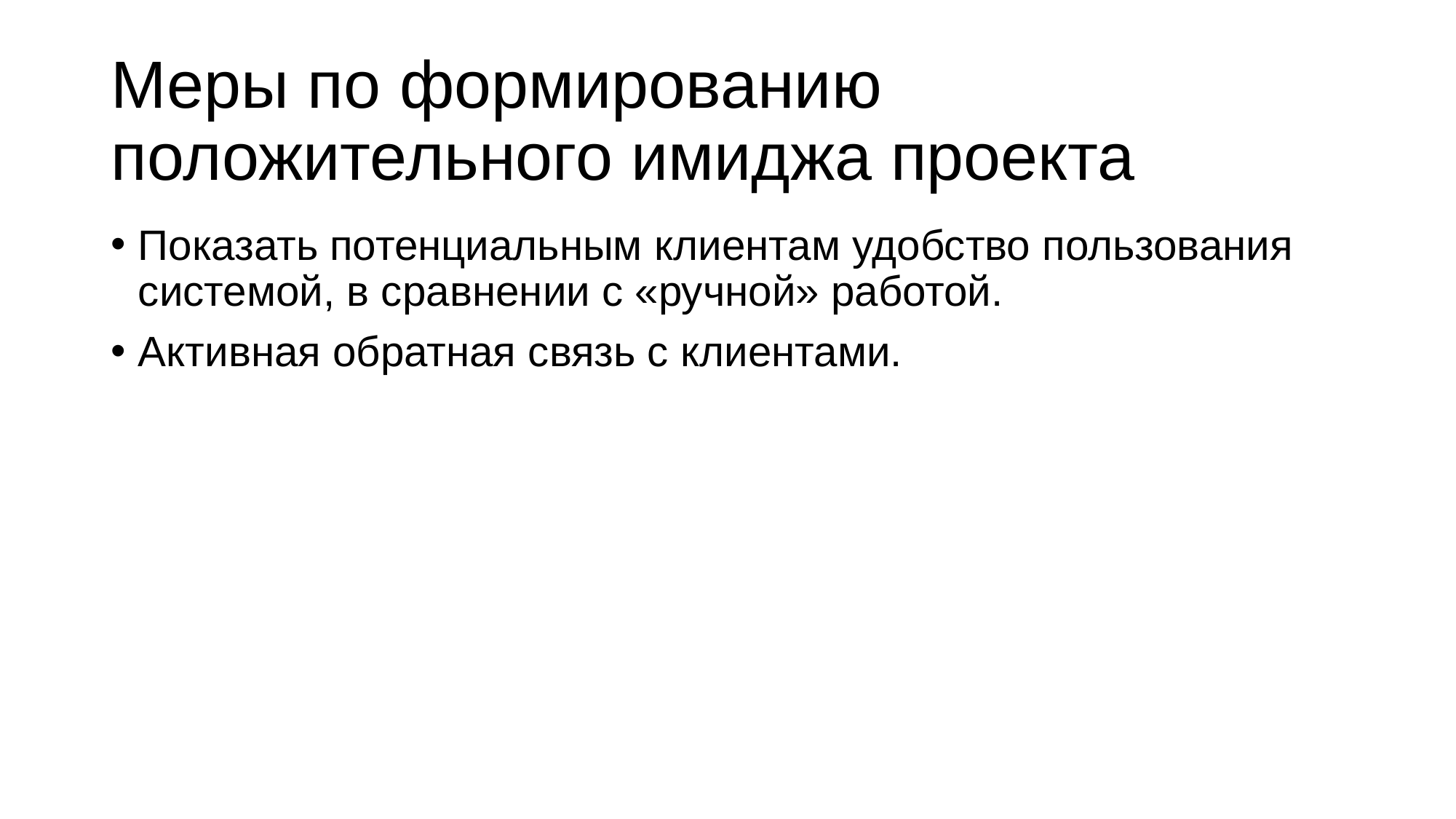

# Меры по формированию положительного имиджа проекта
Показать потенциальным клиентам удобство пользования системой, в сравнении с «ручной» работой.
Активная обратная связь с клиентами.